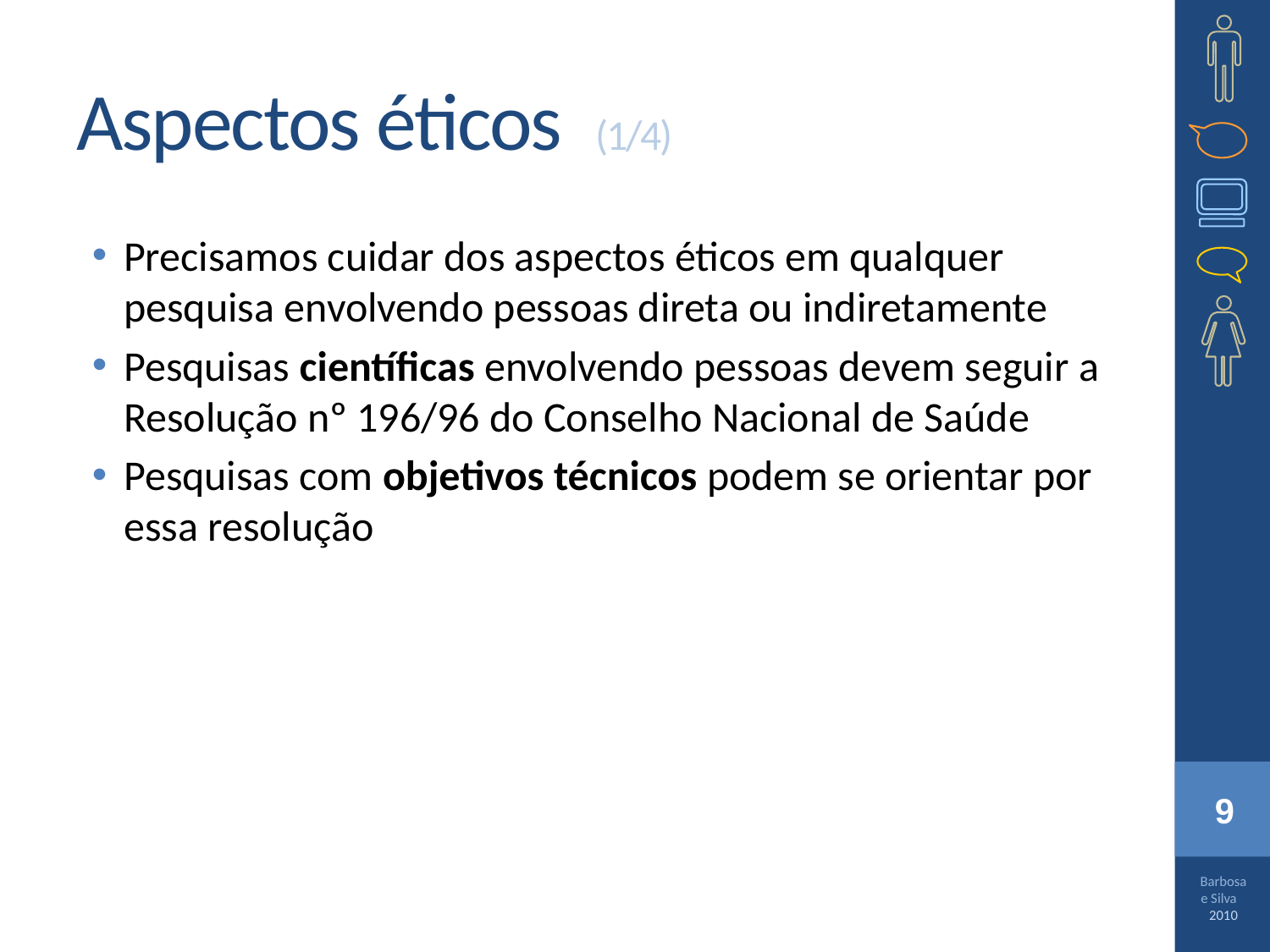

# Aspectos éticos  (1/4)
Precisamos cuidar dos aspectos éticos em qualquer pesquisa envolvendo pessoas direta ou indiretamente
Pesquisas científicas envolvendo pessoas devem seguir a  Resolução nº 196/96 do Conselho Nacional de Saúde
Pesquisas com objetivos técnicos podem se orientar por essa resolução